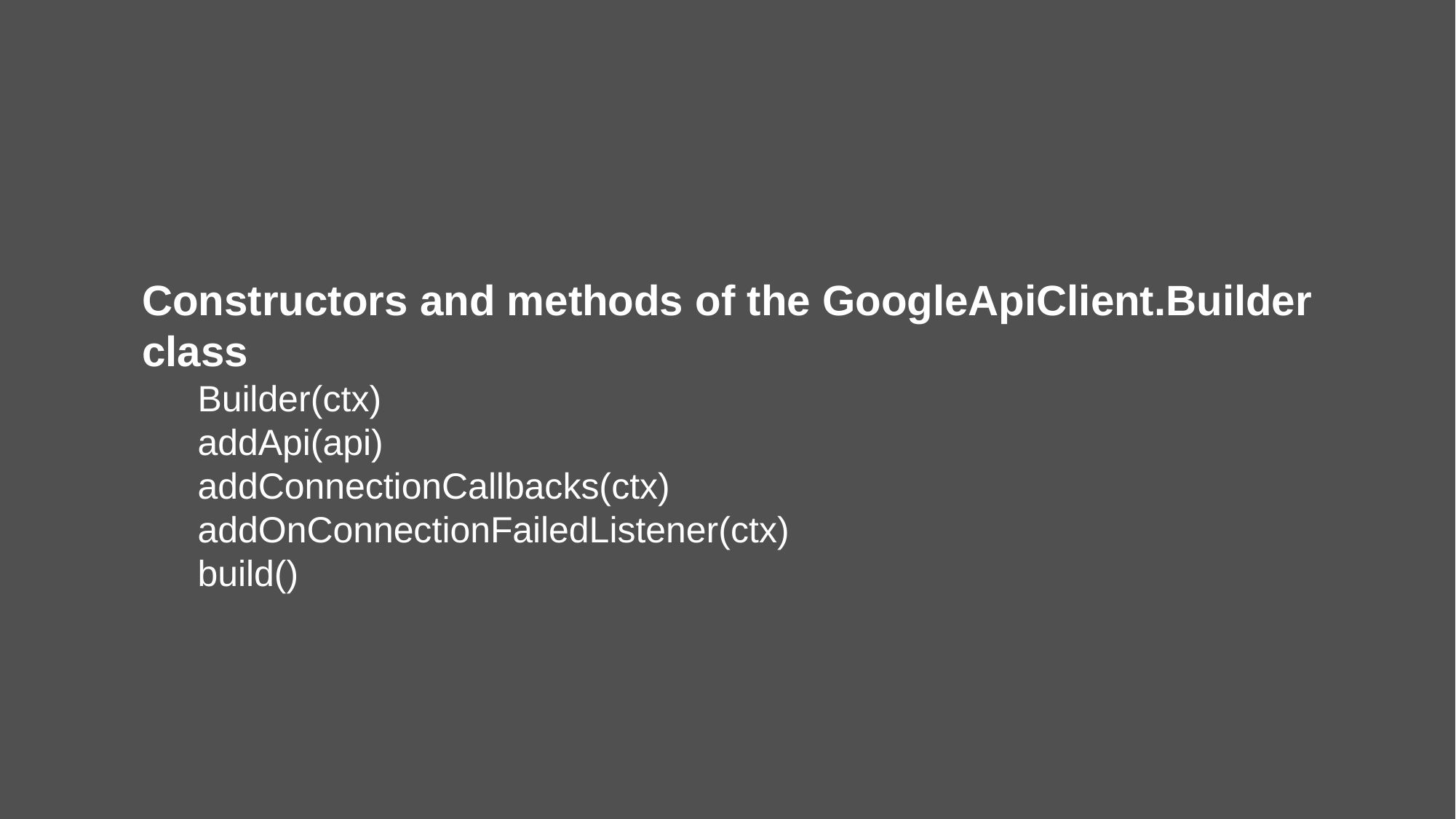

Constructors and methods of the GoogleApiClient.Builder class
Builder(ctx)
addApi(api)
addConnectionCallbacks(ctx)
addOnConnectionFailedListener(ctx)
build()